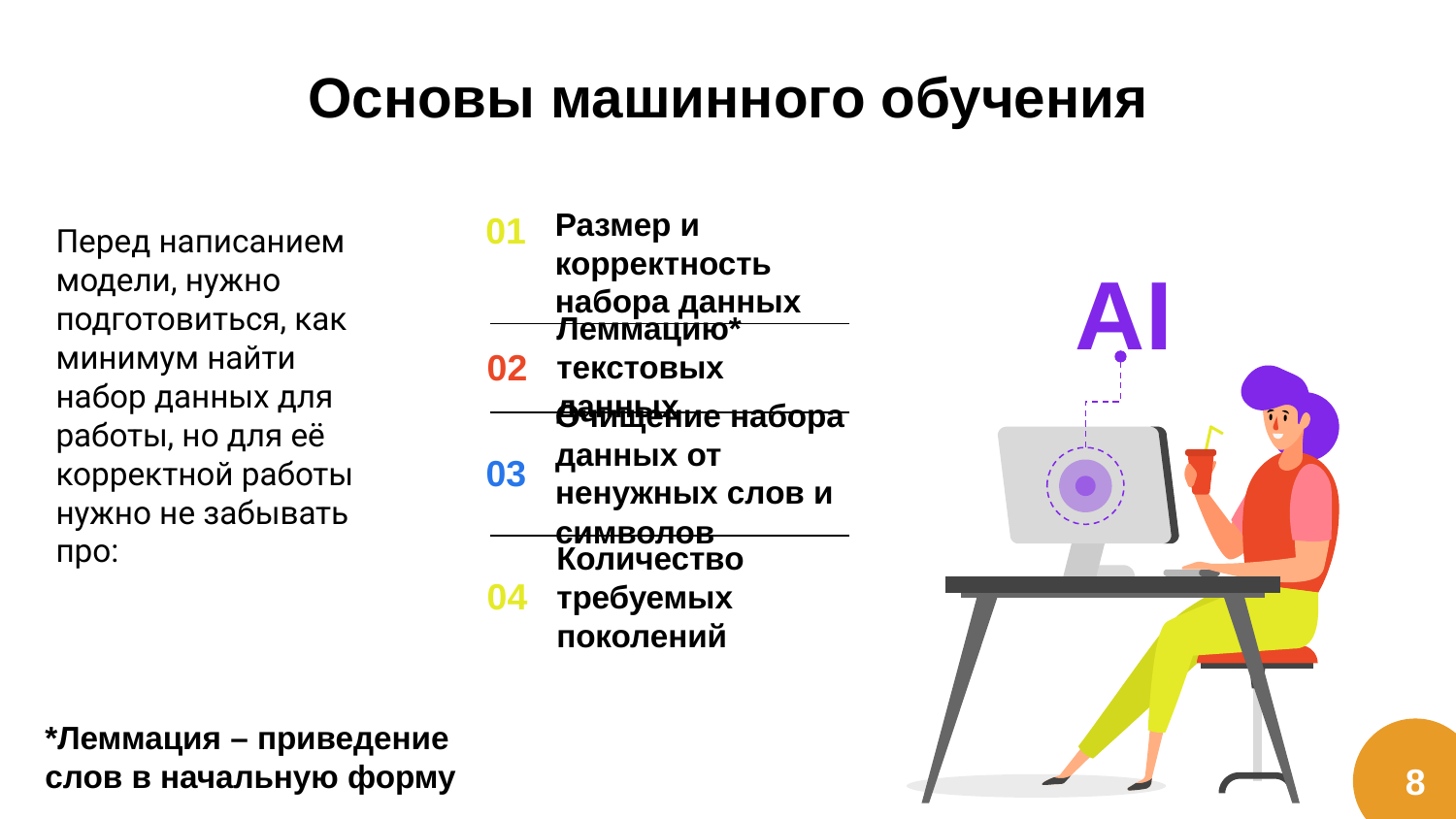

# Основы машинного обучения
Перед написанием модели, нужно подготовиться, как минимум найти набор данных для работы, но для её корректной работы нужно не забывать про:
01
Размер и корректность набора данных

AI
02
Леммацию* текстовых данных

03
Очищение набора данных от ненужных слов и символов

04
Количество требуемых поколений

8
*Леммация – приведение слов в начальную форму